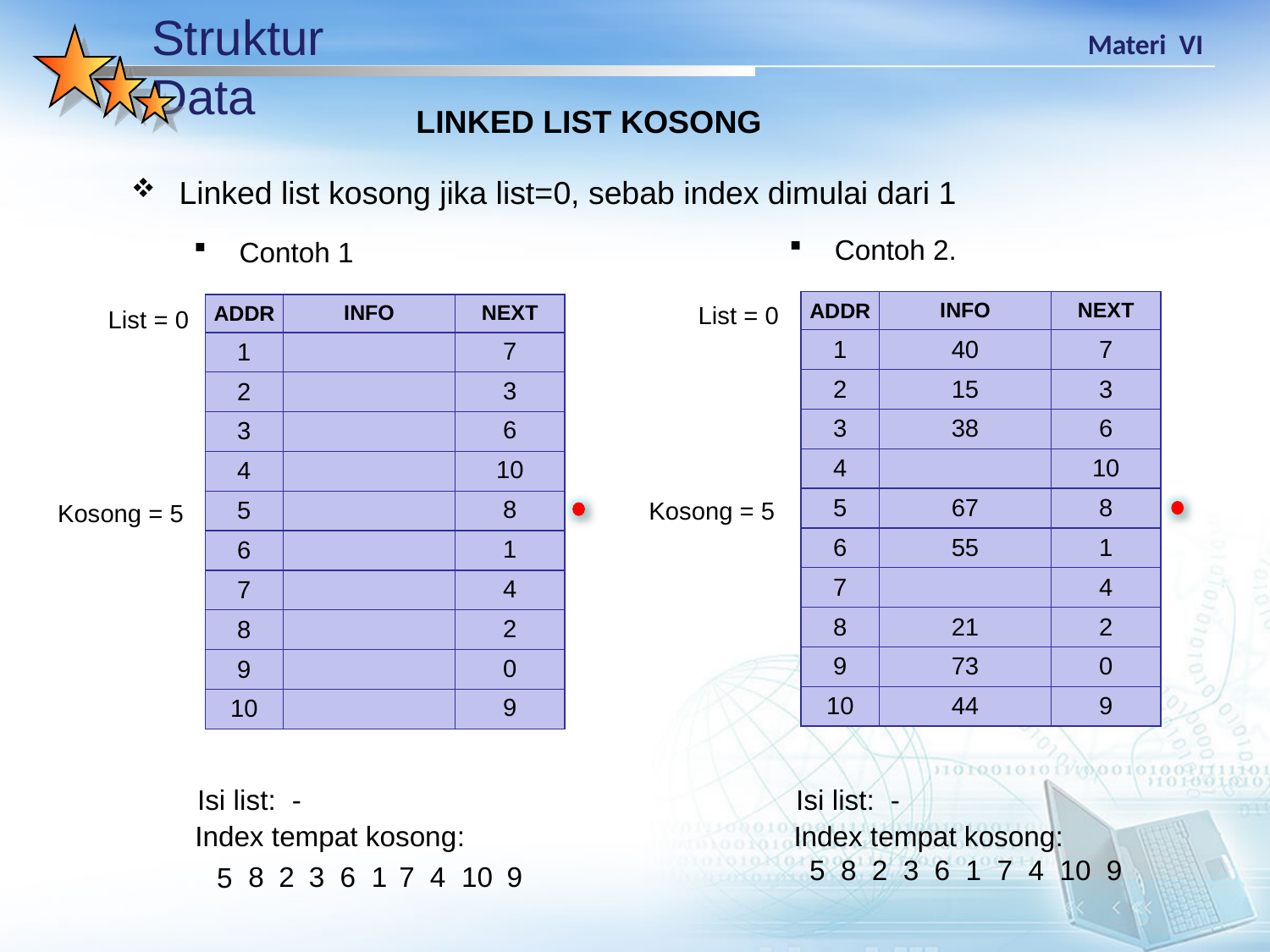

LINKED LIST KOSONG
  Linked list kosong jika list=0, sebab index dimulai dari 1
  Contoh 2.
  Contoh 1
| ADDR | INFO | NEXT |
| --- | --- | --- |
| 1 | 40 | 7 |
| 2 | 15 | 3 |
| 3 | 38 | 6 |
| 4 |  | 10 |
| 5 | 67 | 8 |
| 6 | 55 | 1 |
| 7 |  | 4 |
| 8 | 21 | 2 |
| 9 | 73 | 0 |
| 10 | 44 | 9 |
List = 0
| ADDR | INFO | NEXT |
| --- | --- | --- |
| 1 |  | 7 |
| 2 |  | 3 |
| 3 |  | 6 |
| 4 |  | 10 |
| 5 |  | 8 |
| 6 |  | 1 |
| 7 |  | 4 |
| 8 |  | 2 |
| 9 |  | 0 |
| 10 |  | 9 |
List = 0
Kosong = 5
Kosong = 5

Isi list:  -
Isi list:  -
Index tempat kosong:
Index tempat kosong:
  5  8  2  3  6  1  7  4  10  9
2
8
3
6
1
7
4
10
9
5